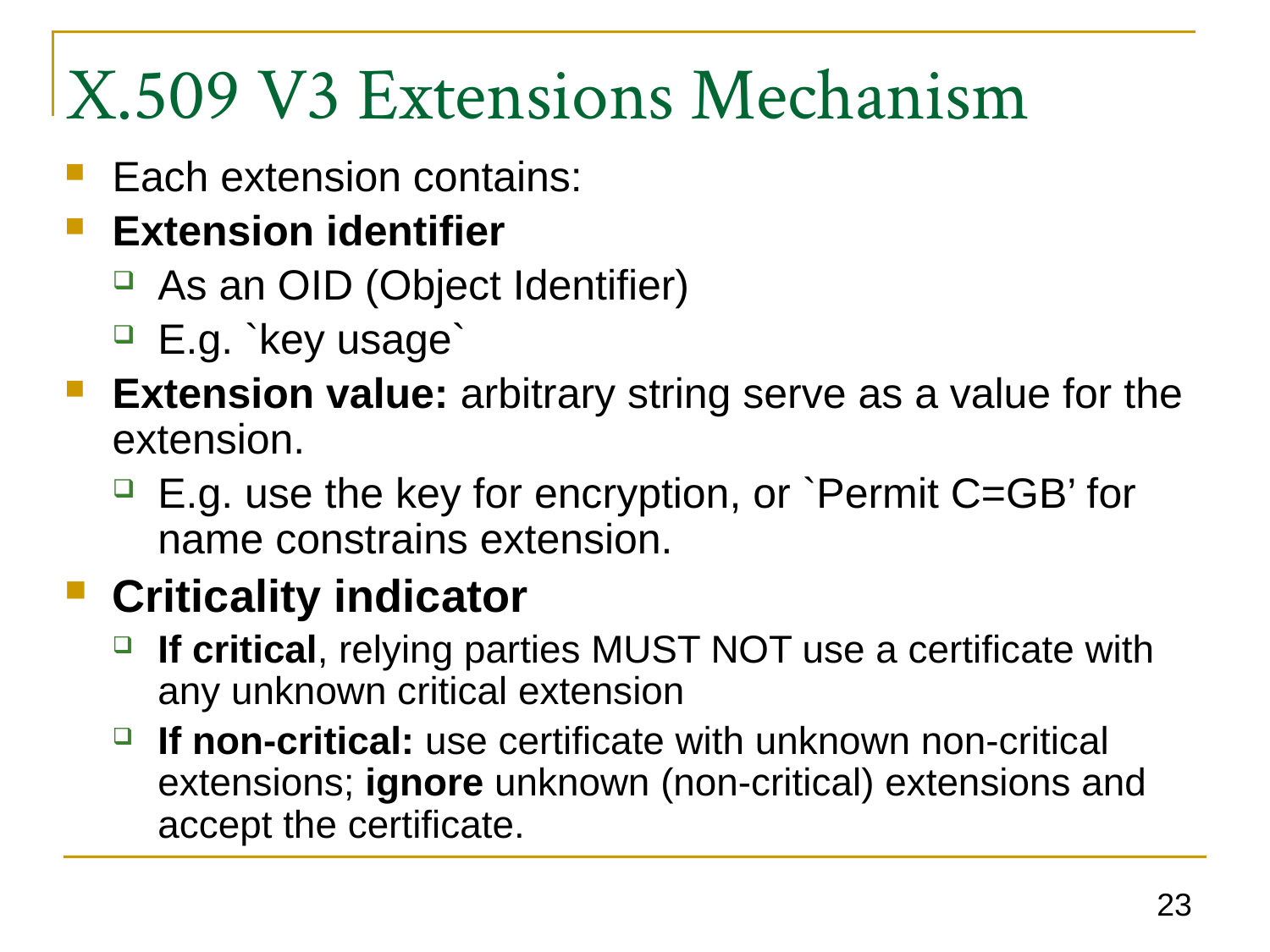

# X.509 V3 Extensions Mechanism
Each extension contains:
Extension identifier
As an OID (Object Identifier)
E.g. `key usage`
Extension value: arbitrary string serve as a value for the extension.
E.g. use the key for encryption, or `Permit C=GB’ for name constrains extension.
Criticality indicator
If critical, relying parties MUST NOT use a certificate with any unknown critical extension
If non-critical: use certificate with unknown non-critical extensions; ignore unknown (non-critical) extensions and accept the certificate.
23